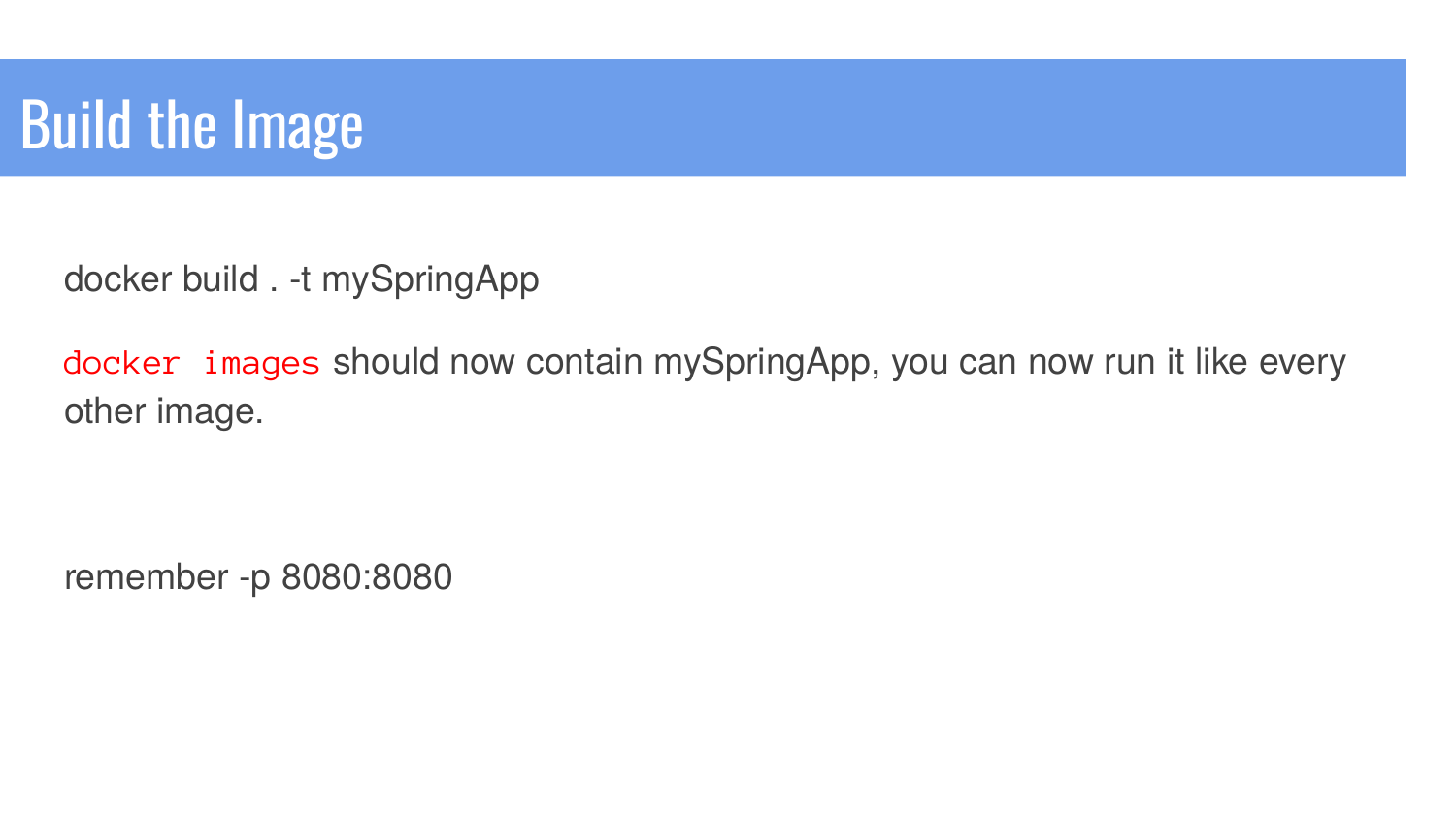

# Build the Image
docker build . -t mySpringApp
docker images should now contain mySpringApp, you can now run it like every other image.

remember -p 8080:8080